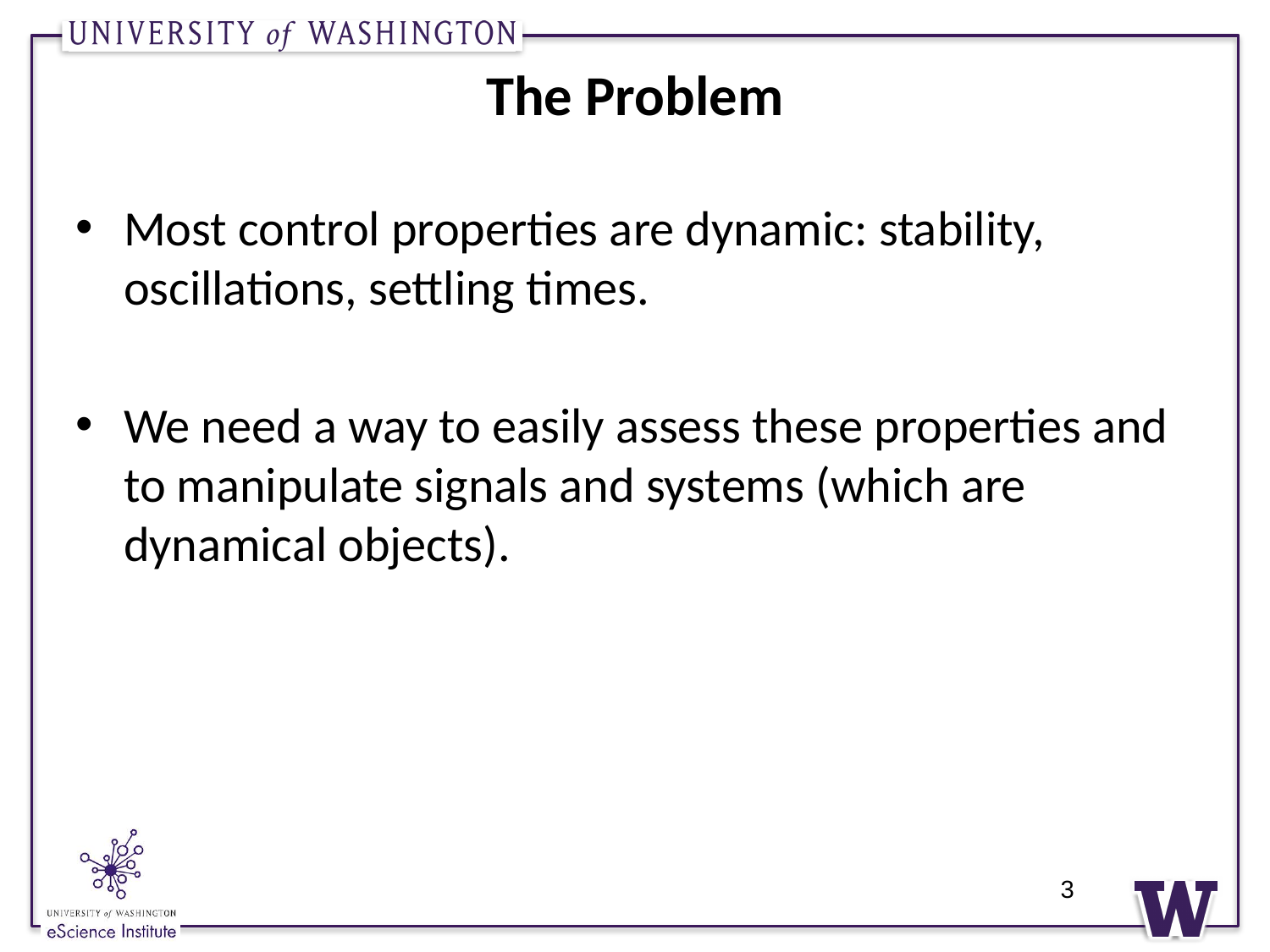

# The Problem
Most control properties are dynamic: stability, oscillations, settling times.

We need a way to easily assess these properties and to manipulate signals and systems (which are dynamical objects).
3